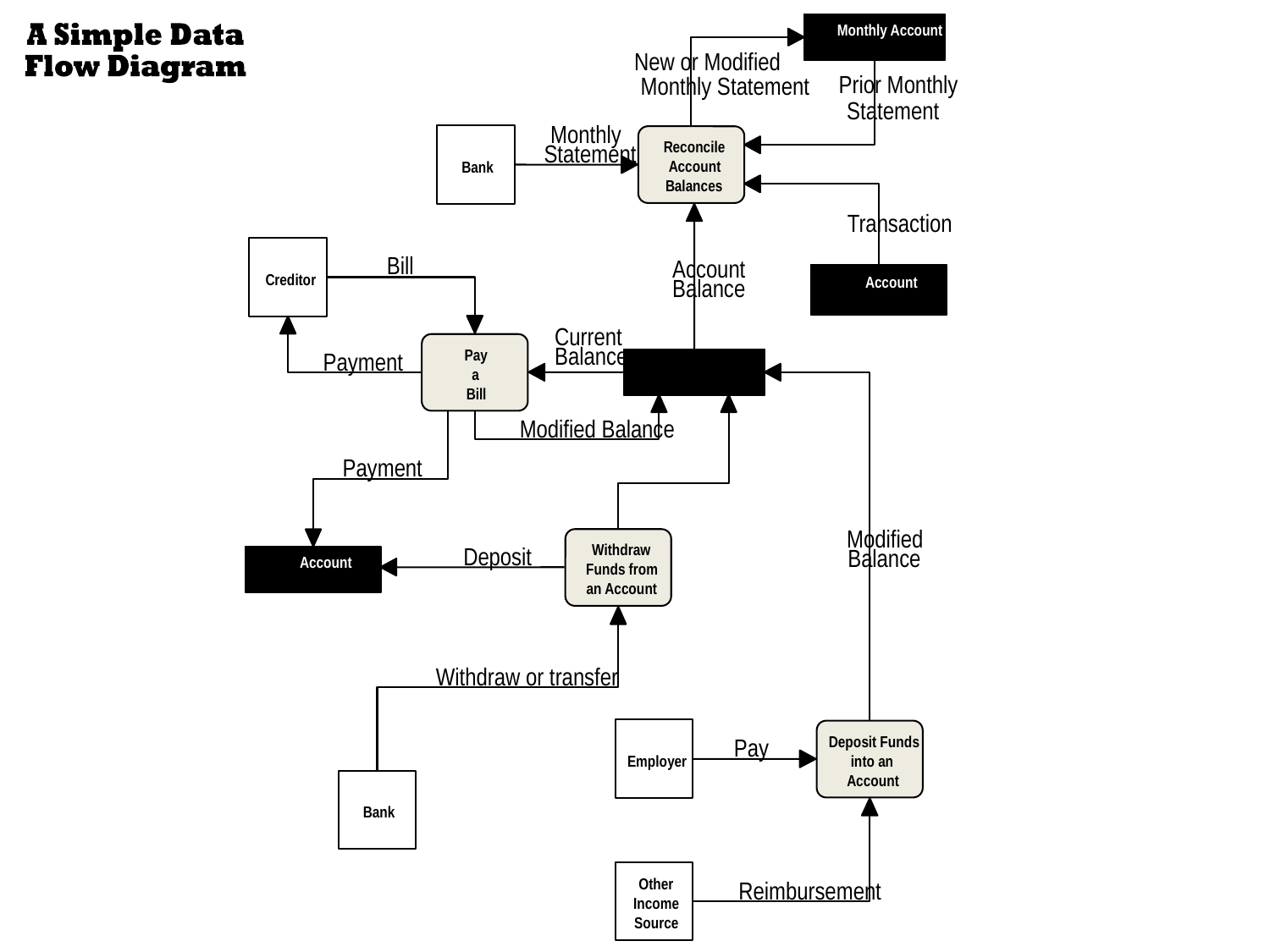

Monthly Account

Statements

New or Modified

Prior Monthly
Monthly Statement
Statement
Monthly

Reconcile
Statement

Account
Bank

Balances

Transaction

Bill
Account
Creditor

Account
Balance

Transactions
Current

Balance
Pay
Payment

a
Bank Accounts

Bill

Modified Balance

Payment
Modified

Withdraw
Deposit
Balance
Account

Funds from
Transactions

an Account

Withdraw or transfer

Deposit Funds
Pay
Employer
into an

Account

Bank

Other
Reimbursement
Income
Source